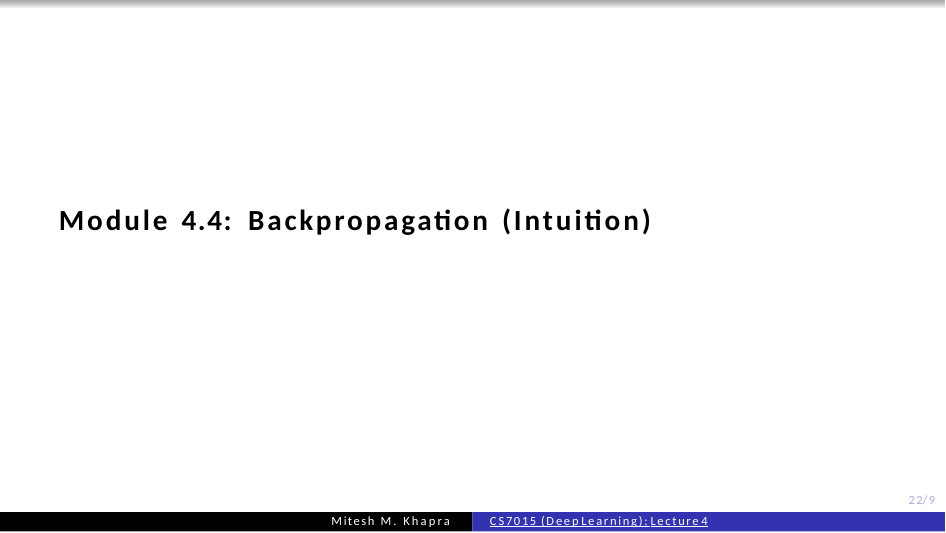

Module 4.4: Backpropagation (Intuition)
22/9

Mitesh M. Khapra
CS7015 (Deep Learning): Lecture 4